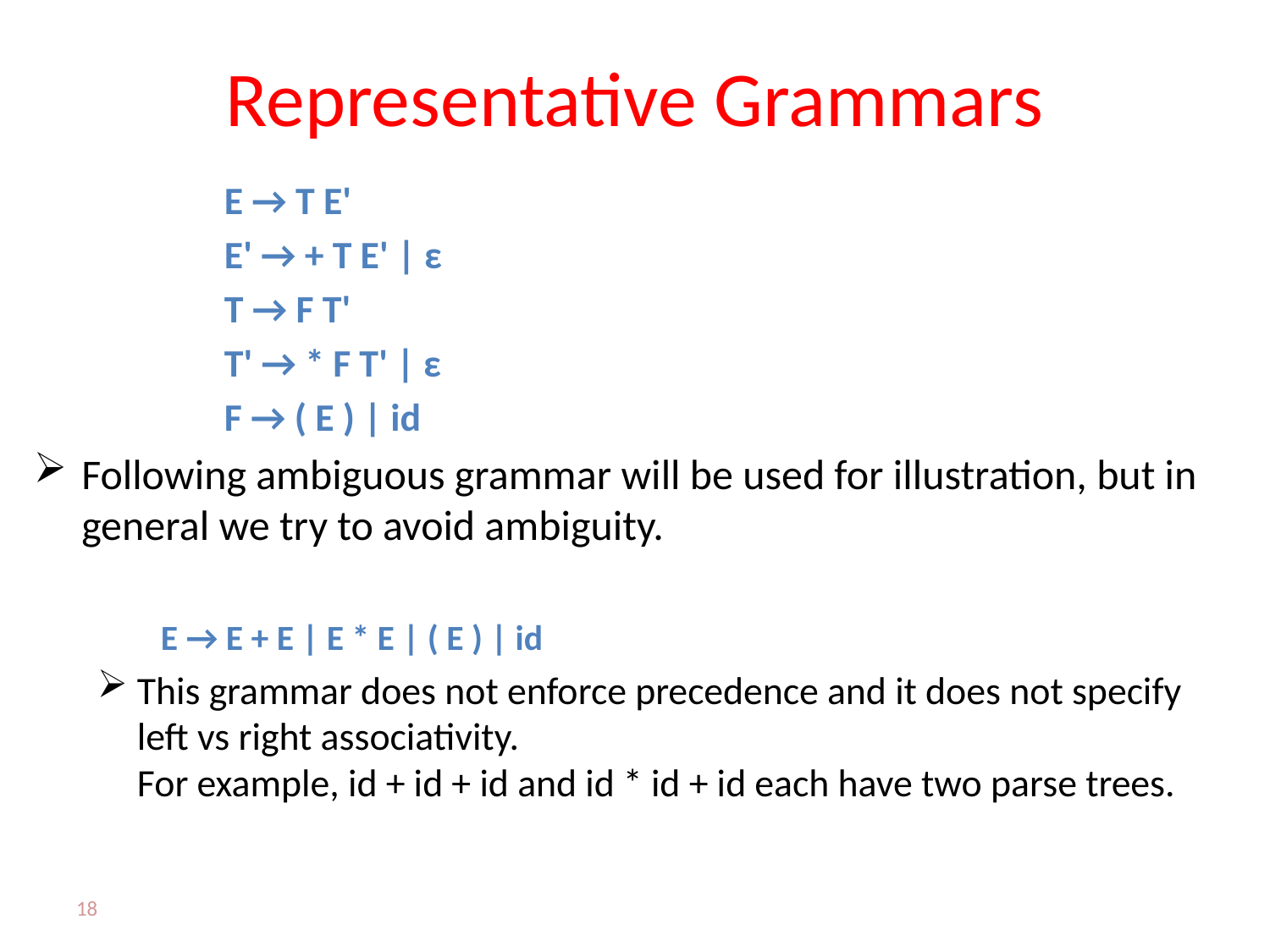

# Representative Grammars
E → T E'
E' → + T E' | ε
T → F T'
T' → * F T' | ε
F → ( E ) | id
Following ambiguous grammar will be used for illustration, but in general we try to avoid ambiguity.

E → E + E | E * E | ( E ) | id
This grammar does not enforce precedence and it does not specify left vs right associativity.
For example, id + id + id and id * id + id each have two parse trees.

18